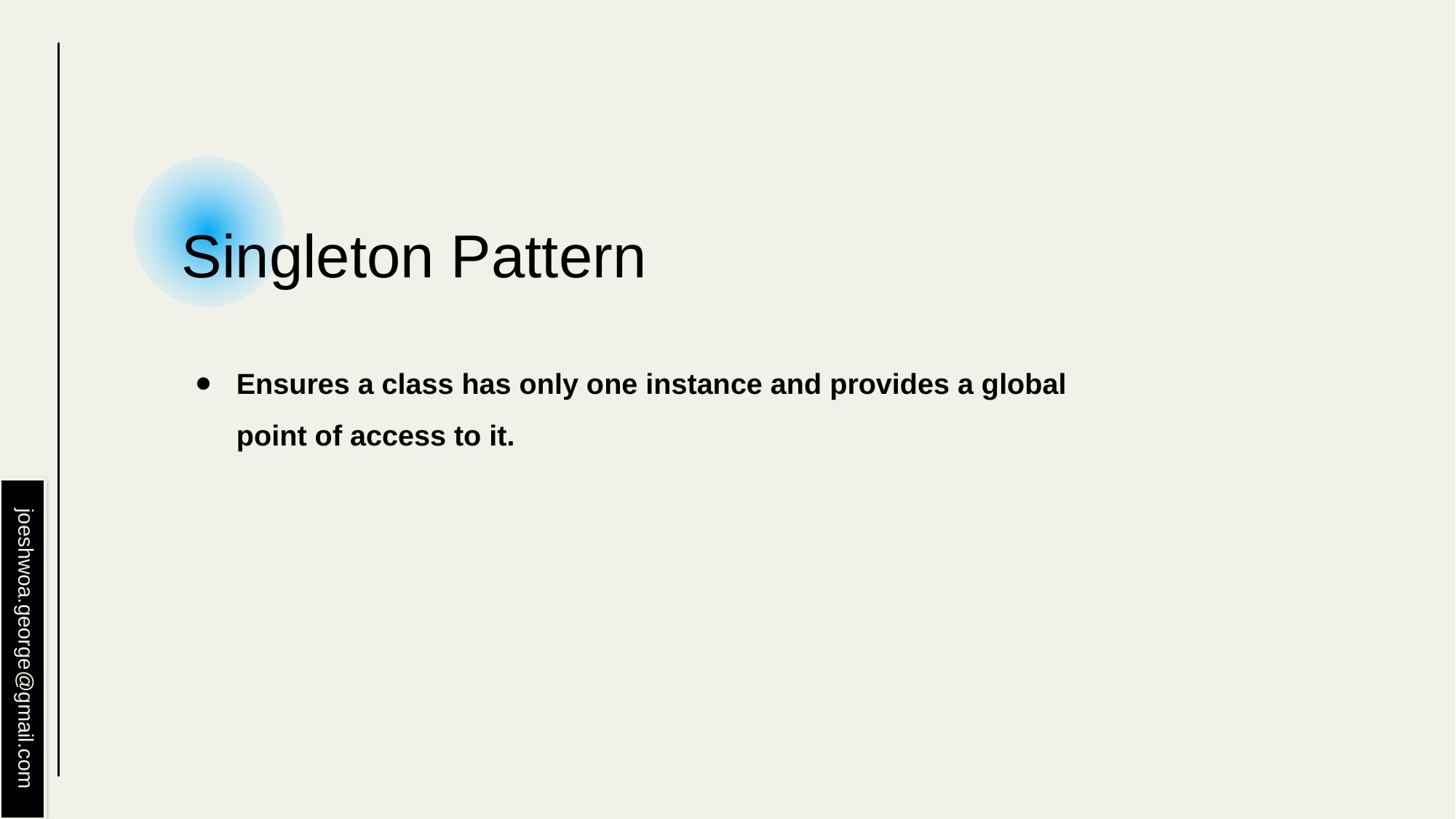

# Singleton Pattern
Ensures a class has only one instance and provides a global point of access to it.
joeshwoa.george@gmail.com